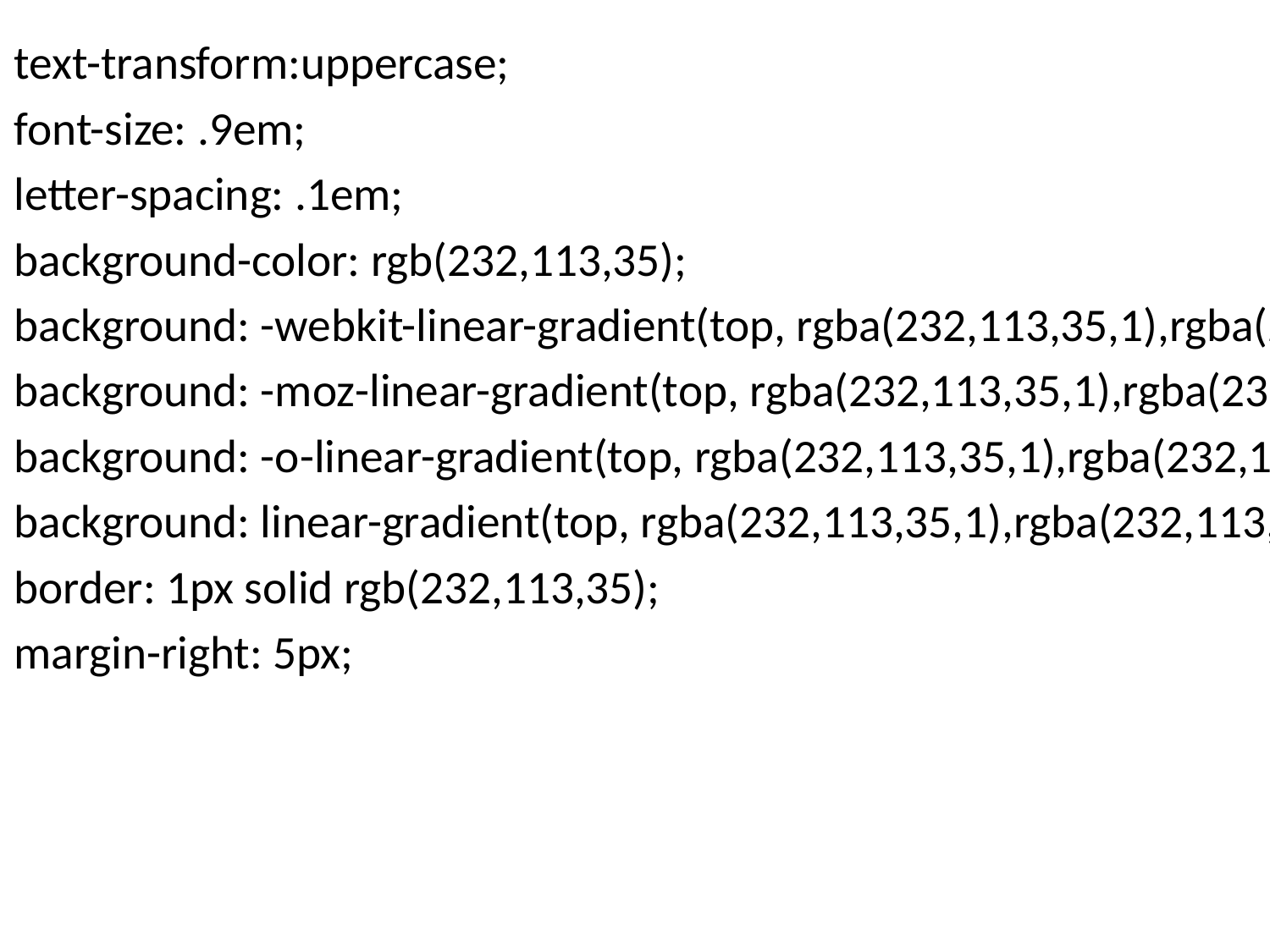

text-transform:uppercase;
	font-size: .9em;
	letter-spacing: .1em;
	background-color: rgb(232,113,35);
	background: -webkit-linear-gradient(top, rgba(232,113,35,1),rgba(232,113,35,.5));
	background: -moz-linear-gradient(top, rgba(232,113,35,1),rgba(232,113,35,.5));
	background: -o-linear-gradient(top, rgba(232,113,35,1),rgba(232,113,35,.5));
	background: linear-gradient(top, rgba(232,113,35,1),rgba(232,113,35,.5));
	border: 1px solid rgb(232,113,35);
	margin-right: 5px;
}